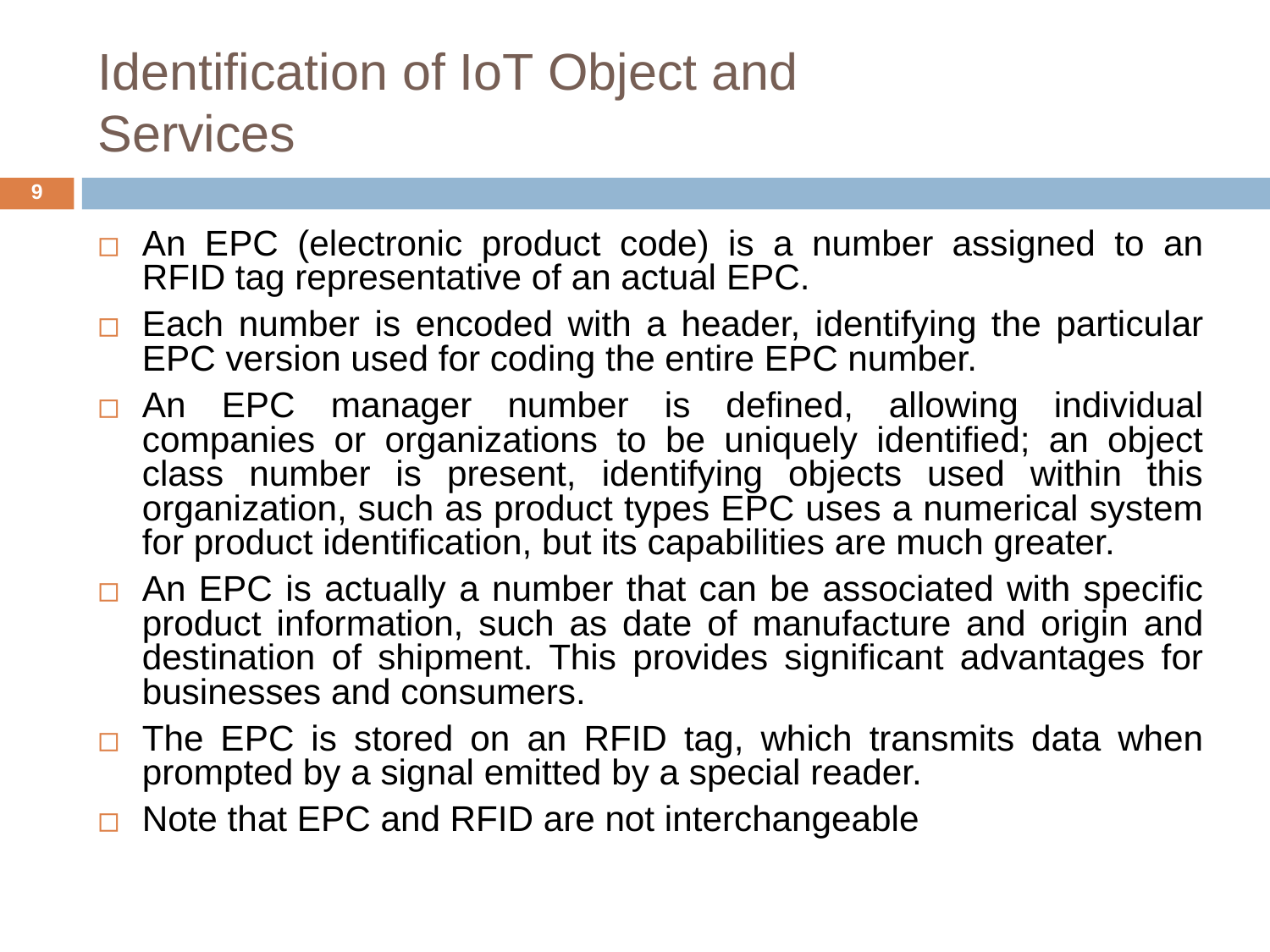

# Identification of IoT Object and Services
9
An EPC (electronic product code) is a number assigned to an RFID tag representative of an actual EPC.
Each number is encoded with a header, identifying the particular EPC version used for coding the entire EPC number.
An EPC manager number is defined, allowing individual companies or organizations to be uniquely identified; an object class number is present, identifying objects used within this organization, such as product types EPC uses a numerical system for product identification, but its capabilities are much greater.
An EPC is actually a number that can be associated with specific product information, such as date of manufacture and origin and destination of shipment. This provides significant advantages for businesses and consumers.
The EPC is stored on an RFID tag, which transmits data when prompted by a signal emitted by a special reader.
Note that EPC and RFID are not interchangeable